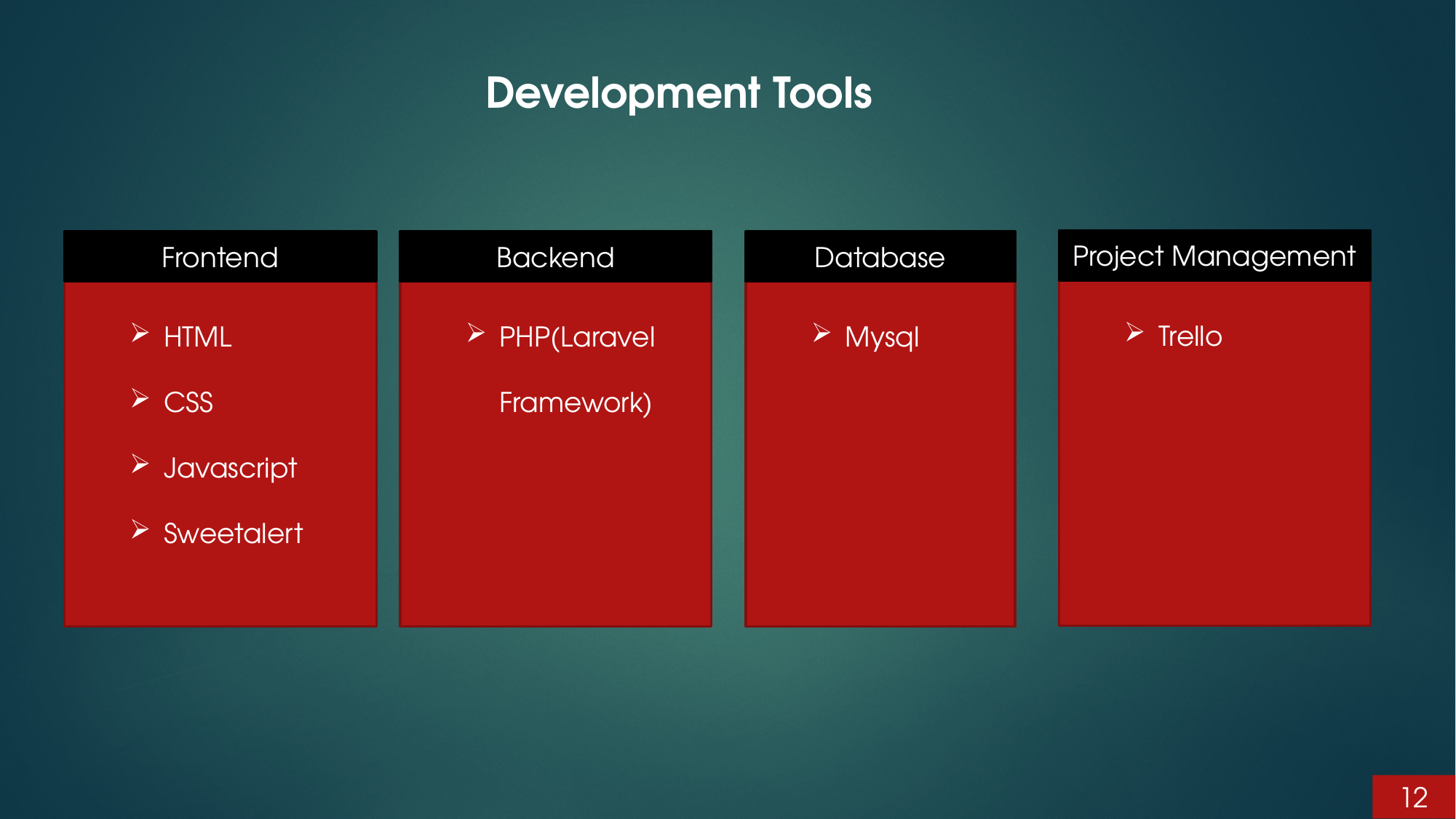

Development Tools
Project Management
Trello
Frontend
HTML
CSS
Javascript
Sweetalert
Backend
PHP(Laravel Framework)
Database
Mysql
12